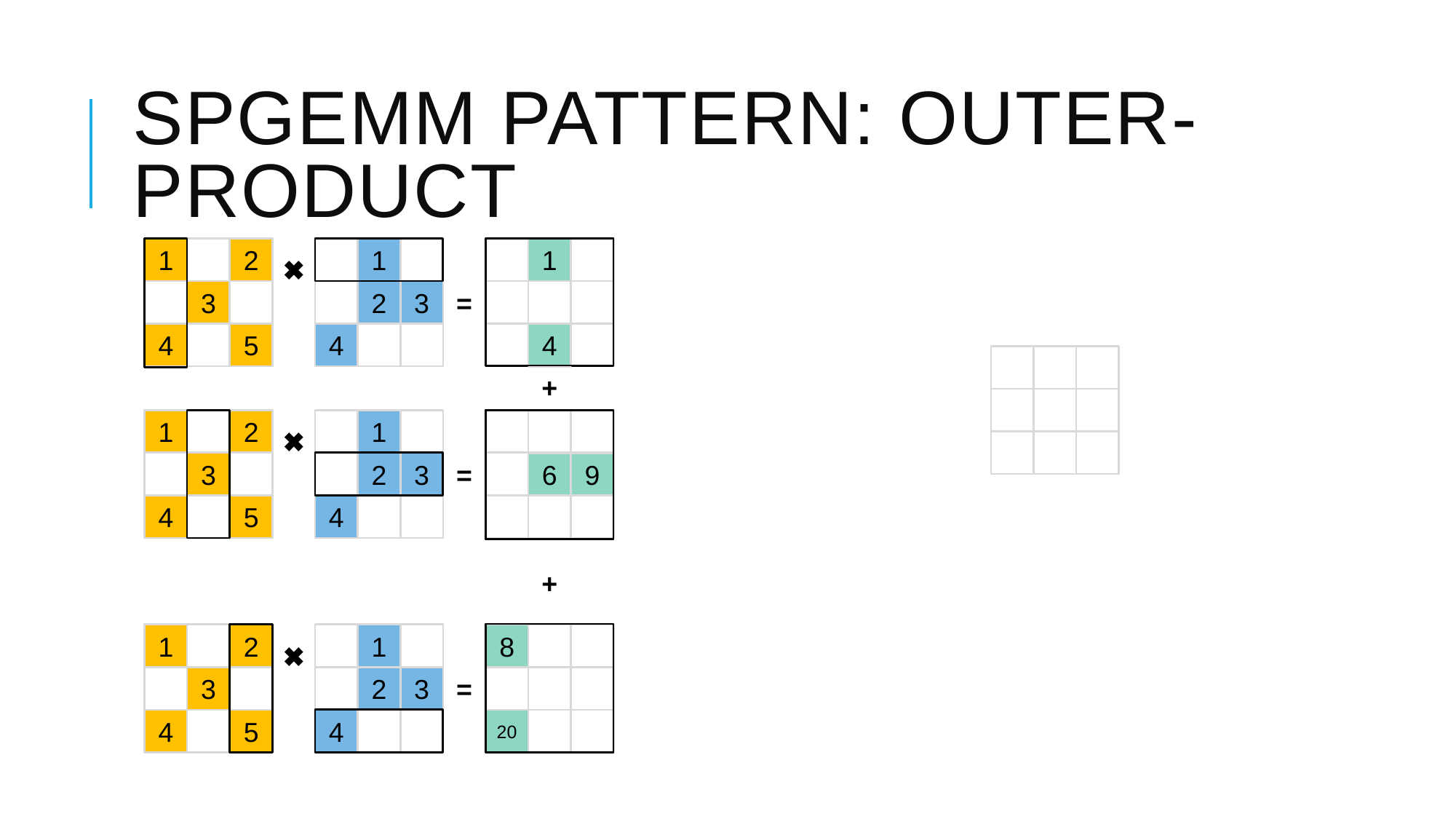

# SpGEMM Pattern: Outer-product

1

1

2

3

4

5

1

3

2

4

✖️
=

1
4
4

+

1

2

3

4

5

1

3

2

4

✖️
=

6
9

6
9
+

1

2

1

3

3

✖️

2

=
4

5
4

8
8

20
20